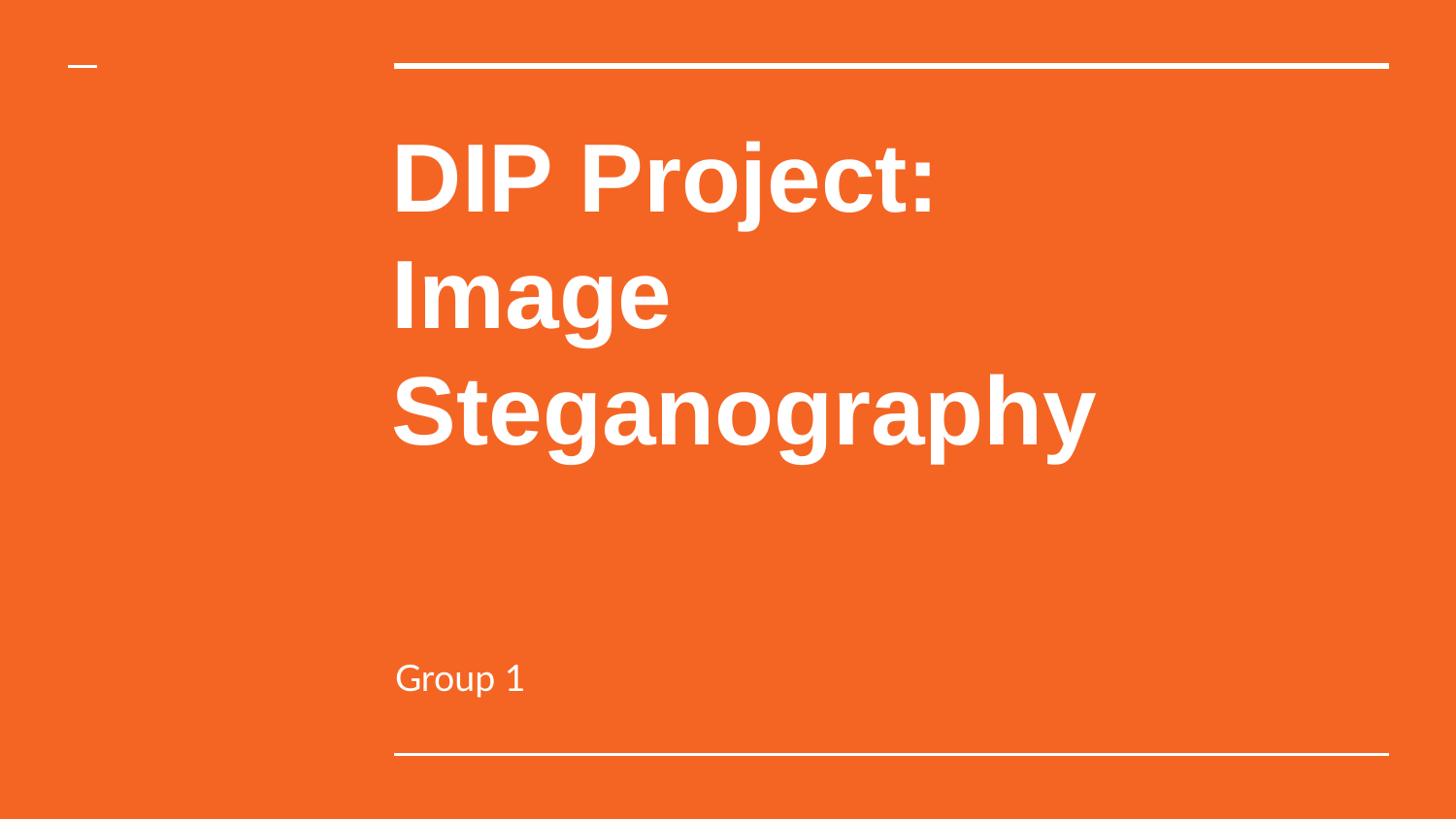

# DIP Project: Image Steganography
Group 1